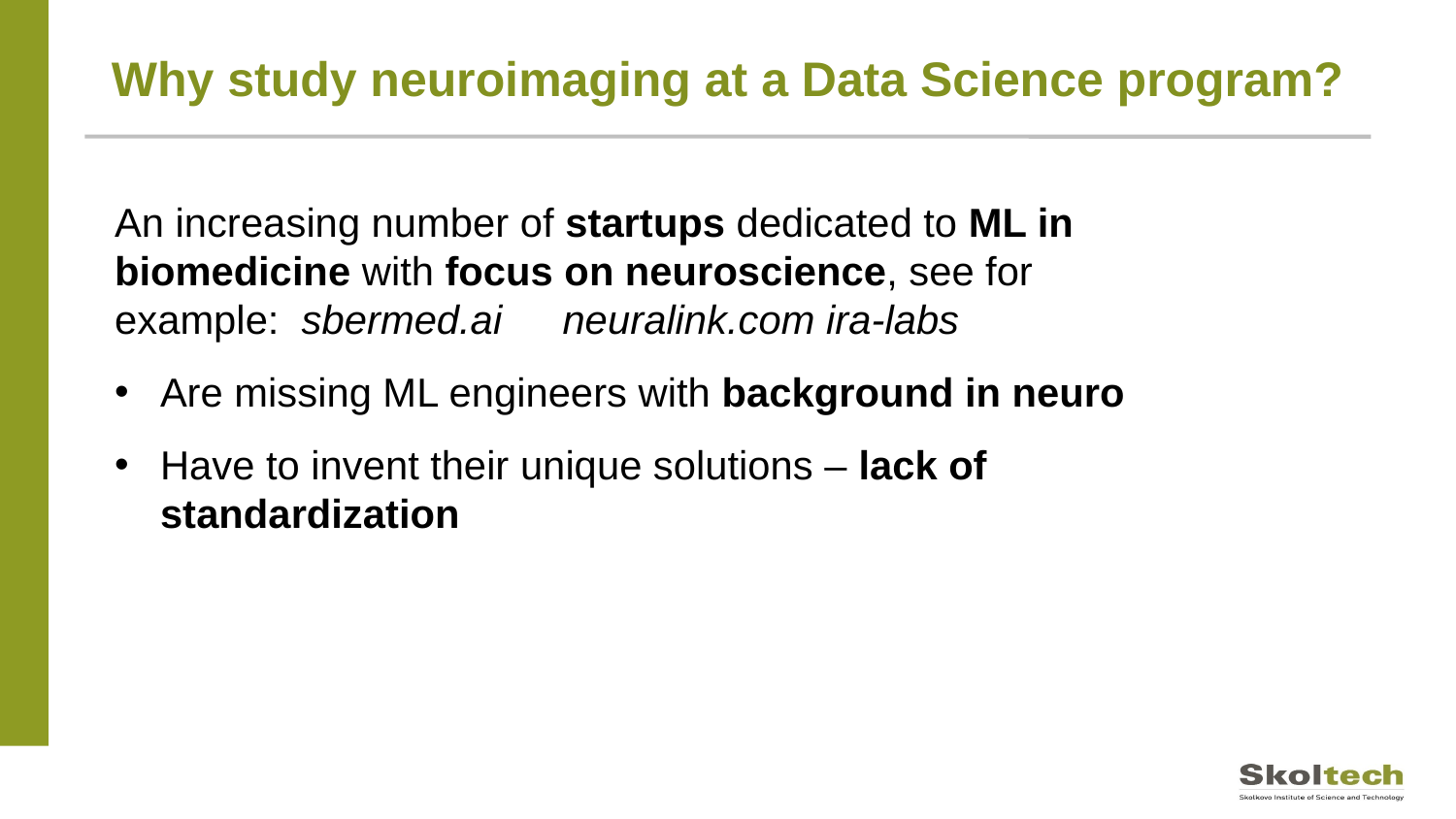

Why study neuroimaging at a Data Science program?
An increasing number of startups dedicated to ML in biomedicine with focus on neuroscience, see for example:  sbermed.ai	 neuralink.com ira-labs
Are missing ML engineers with background in neuro
Have to invent their unique solutions – lack of standardization